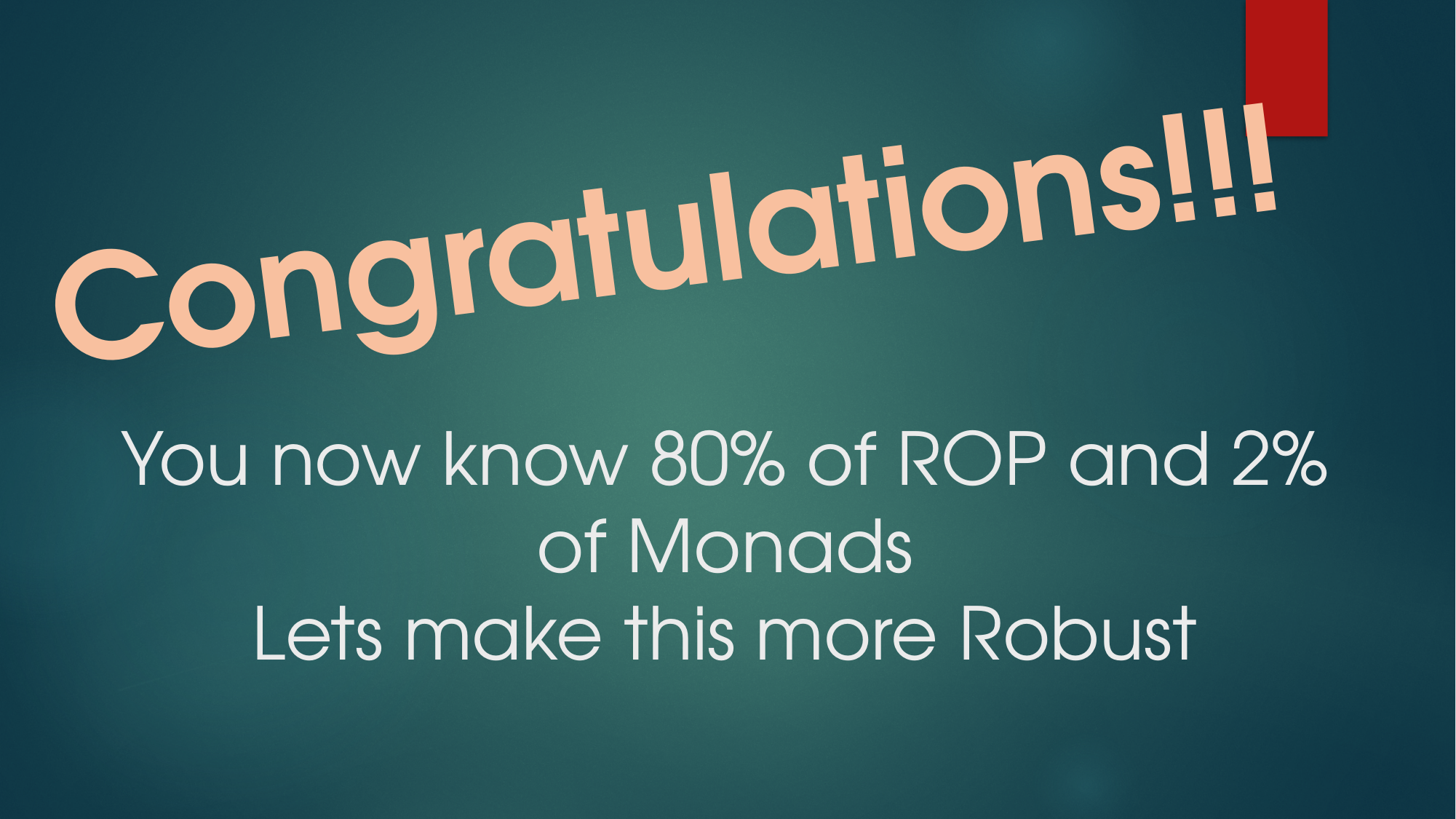

Congratulations!!!
# You now know 80% of ROP and 2% of Monads Lets make this more Robust